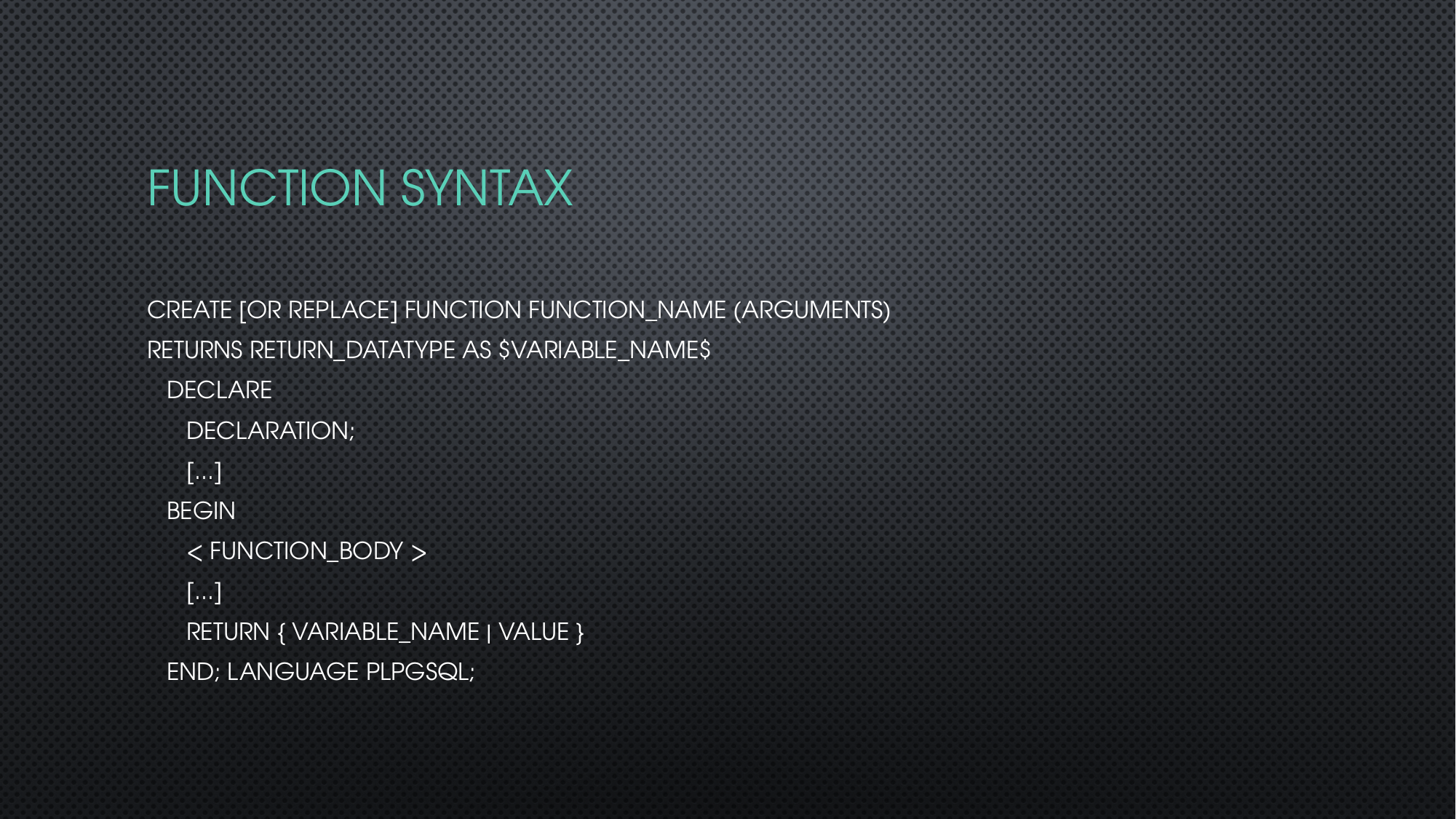

# Function syntax
CREATE [OR REPLACE] FUNCTION function_name (arguments)
RETURNS return_datatype AS $variable_name$
   DECLARE
      declaration;
      [...]
   BEGIN
      < function_body >
      [...]
      RETURN { variable_name | value }
   END; LANGUAGE plpgsql;